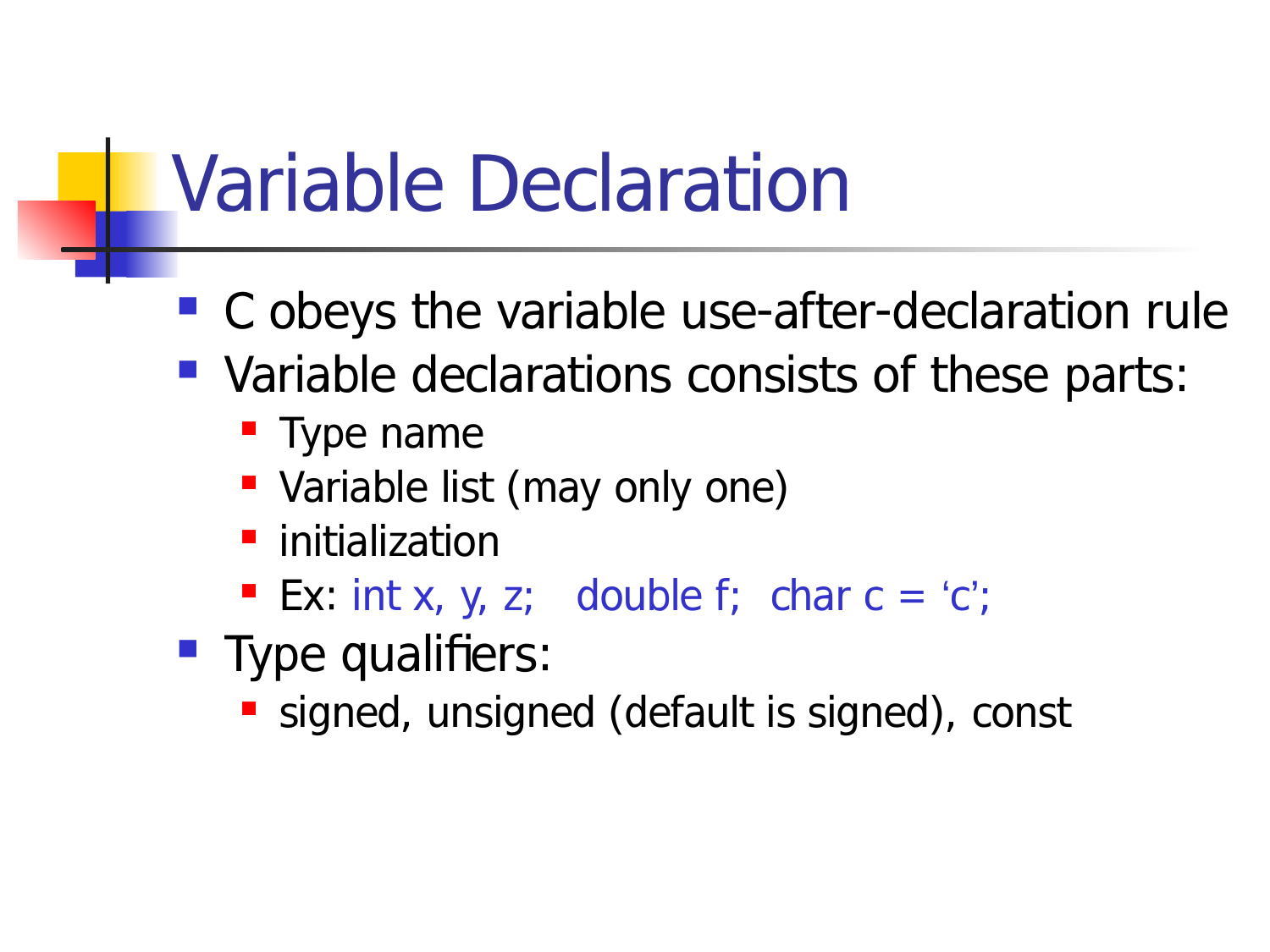

# Variable Declaration
C obeys the variable use-after-declaration rule
Variable declarations consists of these parts:
Type name
Variable list (may only one)
initialization
Ex: int x, y, z;   double f;  char c = ‘c’;
Type qualifiers:
signed, unsigned (default is signed), const